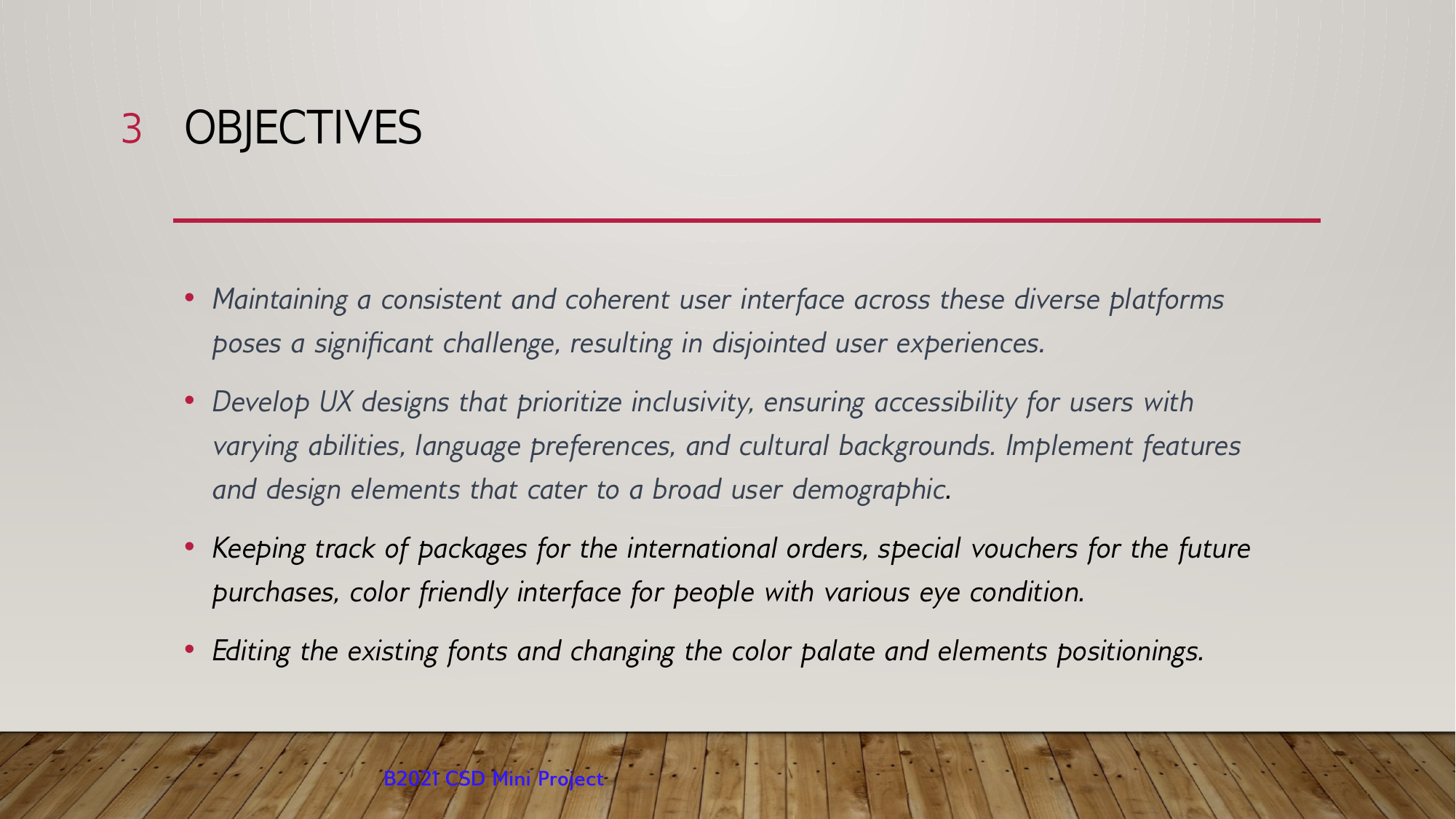

3
# Objectives
Maintaining a consistent and coherent user interface across these diverse platforms poses a significant challenge, resulting in disjointed user experiences.
Develop UX designs that prioritize inclusivity, ensuring accessibility for users with varying abilities, language preferences, and cultural backgrounds. Implement features and design elements that cater to a broad user demographic.
Keeping track of packages for the international orders, special vouchers for the future purchases, color friendly interface for people with various eye condition.
Editing the existing fonts and changing the color palate and elements positionings.
B2021 CSD Mini Project